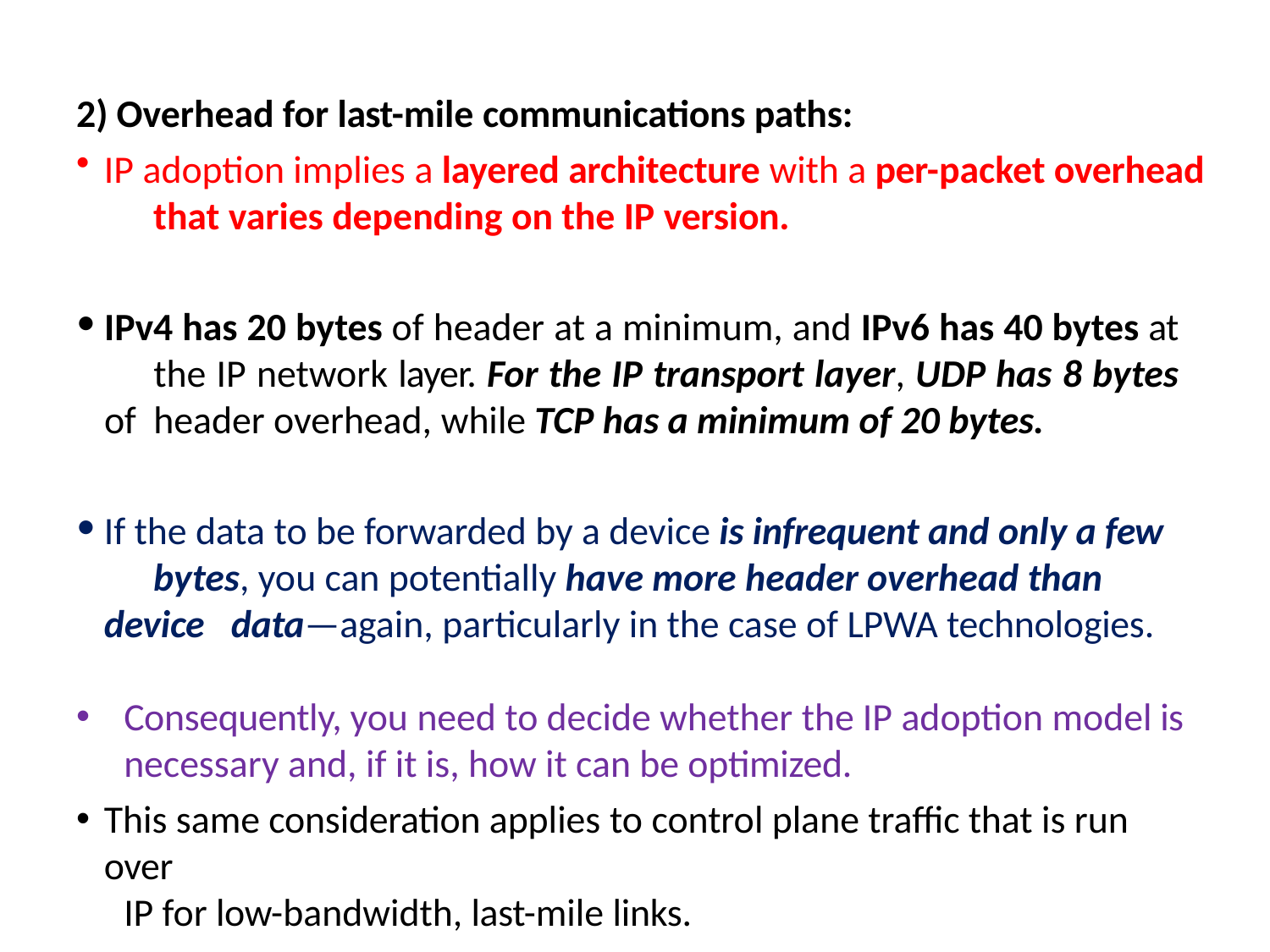

2) Overhead for last-mile communications paths:
IP adoption implies a layered architecture with a per-packet overhead 	that varies depending on the IP version.

IPv4 has 20 bytes of header at a minimum, and IPv6 has 40 bytes at 	the IP network layer. For the IP transport layer, UDP has 8 bytes of 	header overhead, while TCP has a minimum of 20 bytes.

If the data to be forwarded by a device is infrequent and only a few 	bytes, you can potentially have more header overhead than device 	data—again, particularly in the case of LPWA technologies.

Consequently, you need to decide whether the IP adoption model is necessary and, if it is, how it can be optimized.
This same consideration applies to control plane traffic that is run over
IP for low-bandwidth, last-mile links.